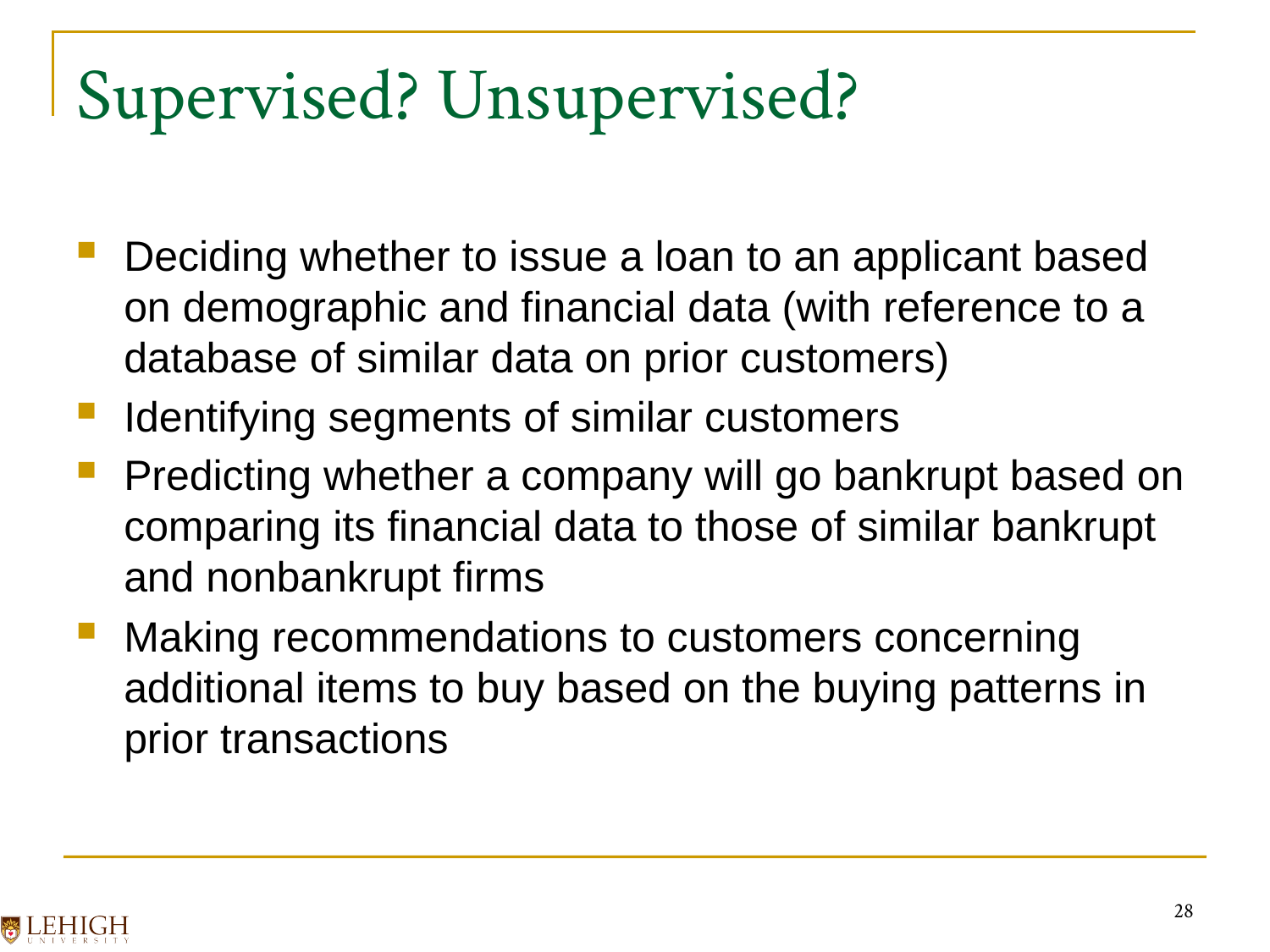

# Supervised? Unsupervised?
Deciding whether to issue a loan to an applicant based on demographic and financial data (with reference to a database of similar data on prior customers)
Identifying segments of similar customers
Predicting whether a company will go bankrupt based on comparing its financial data to those of similar bankrupt and nonbankrupt firms
Making recommendations to customers concerning additional items to buy based on the buying patterns in prior transactions
28